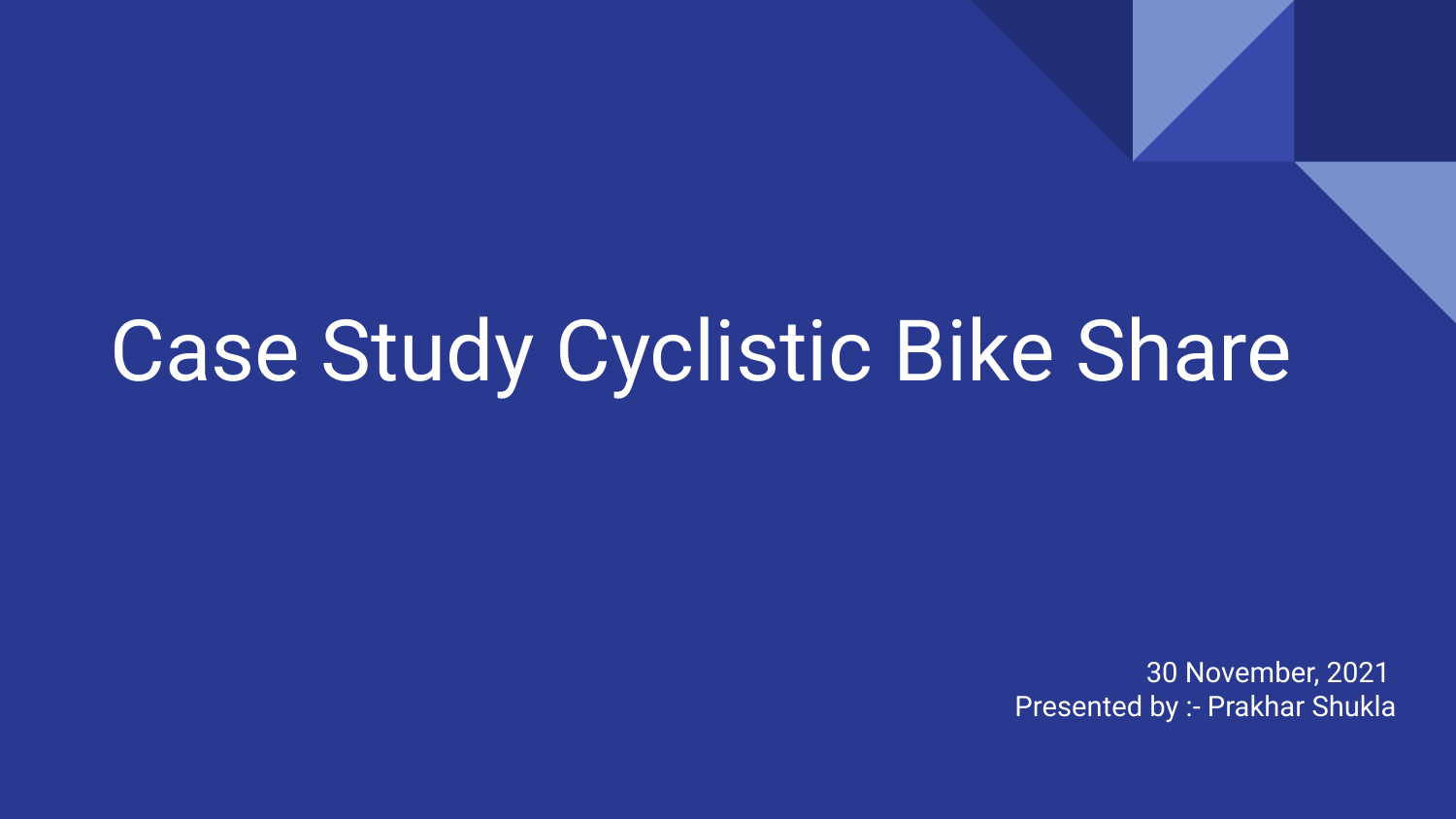

# Case Study Cyclistic Bike Share
                                                                                                     30 November, 2021
                          Presented by :- Prakhar Shukla